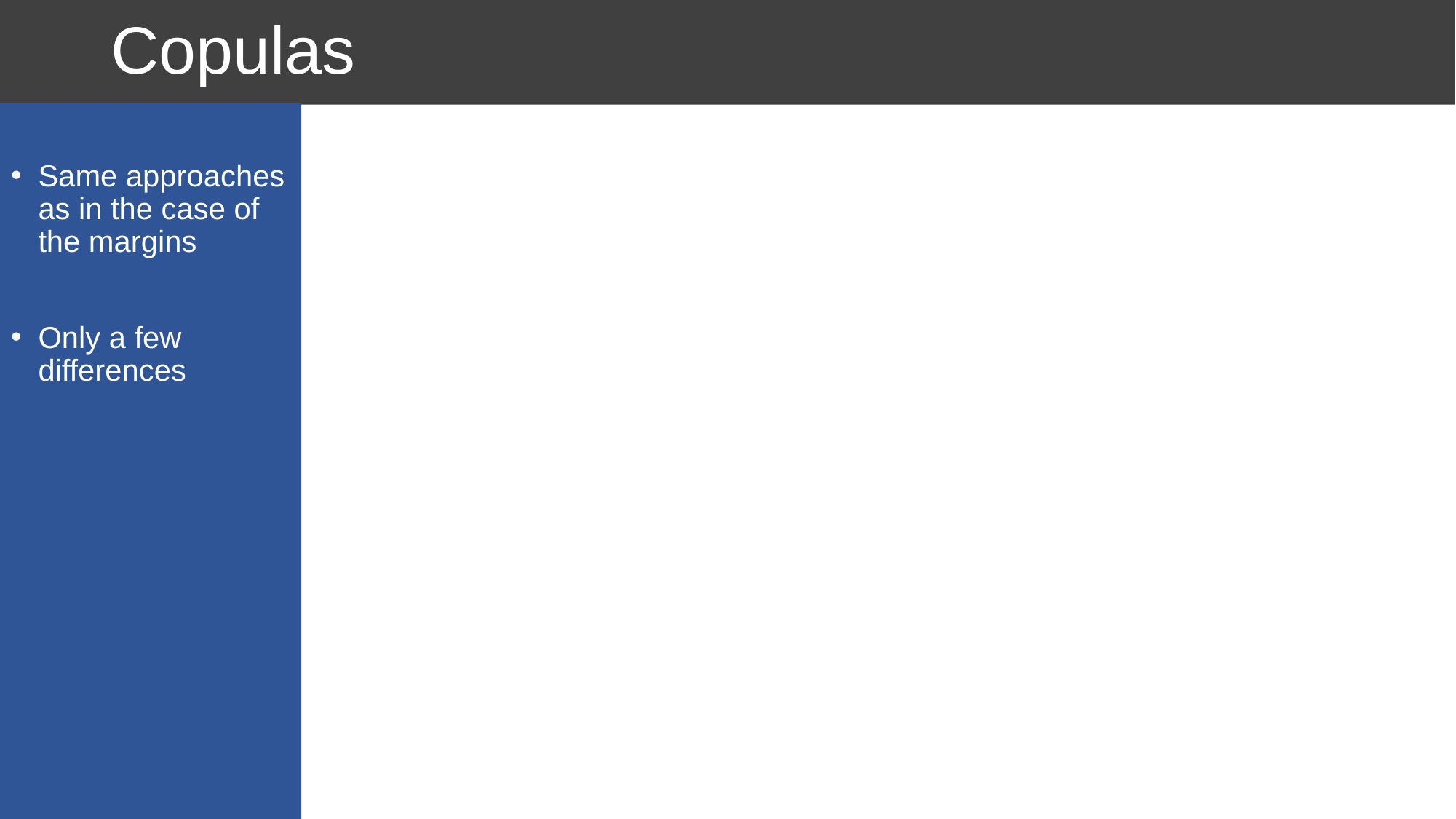

# Copulas

Same approaches as in the case of the margins

Only a few differences